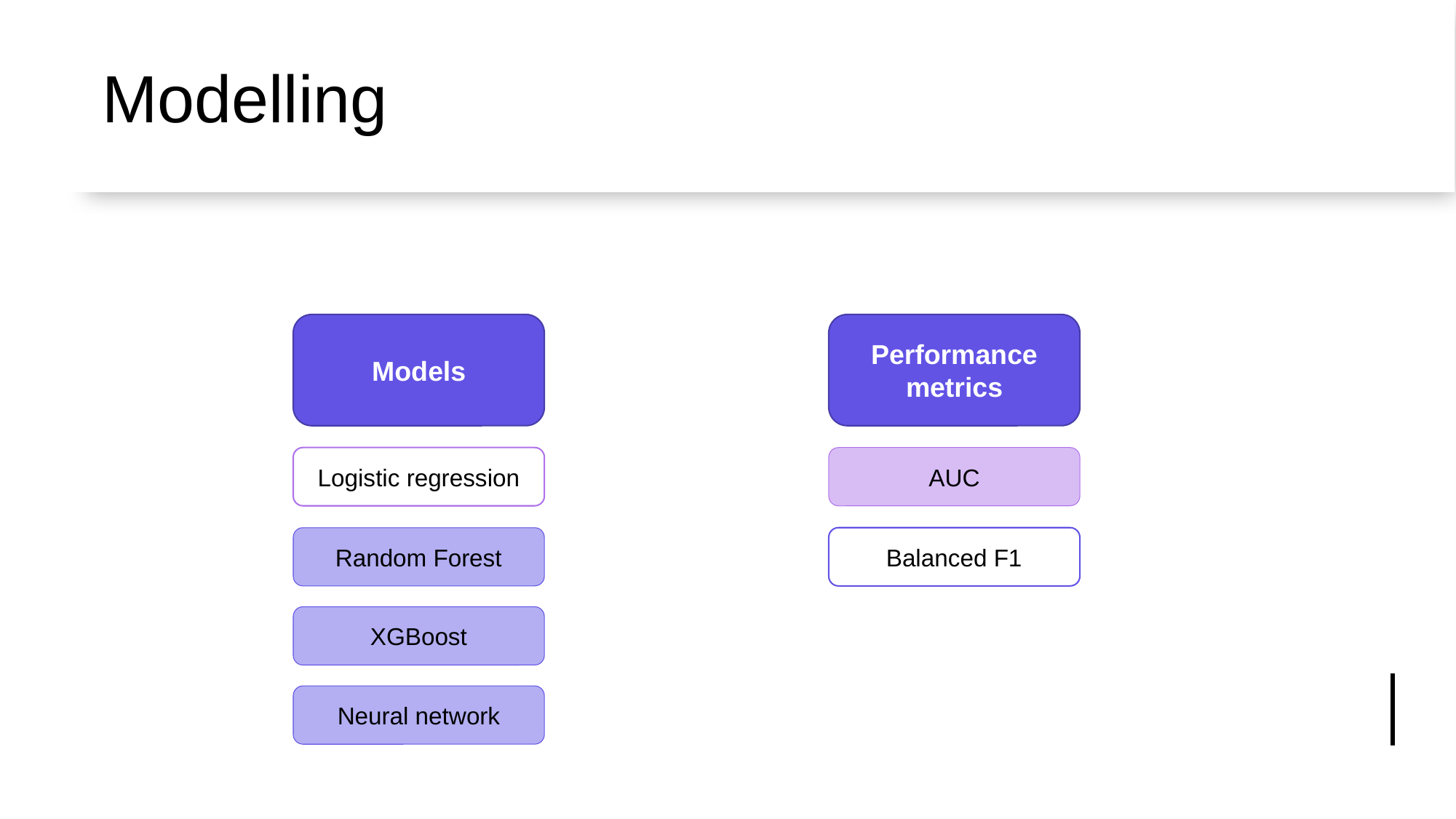

# Modelling
Models
Performance metrics
Logistic regression
AUC
Random Forest
Balanced F1
XGBoost
Neural network